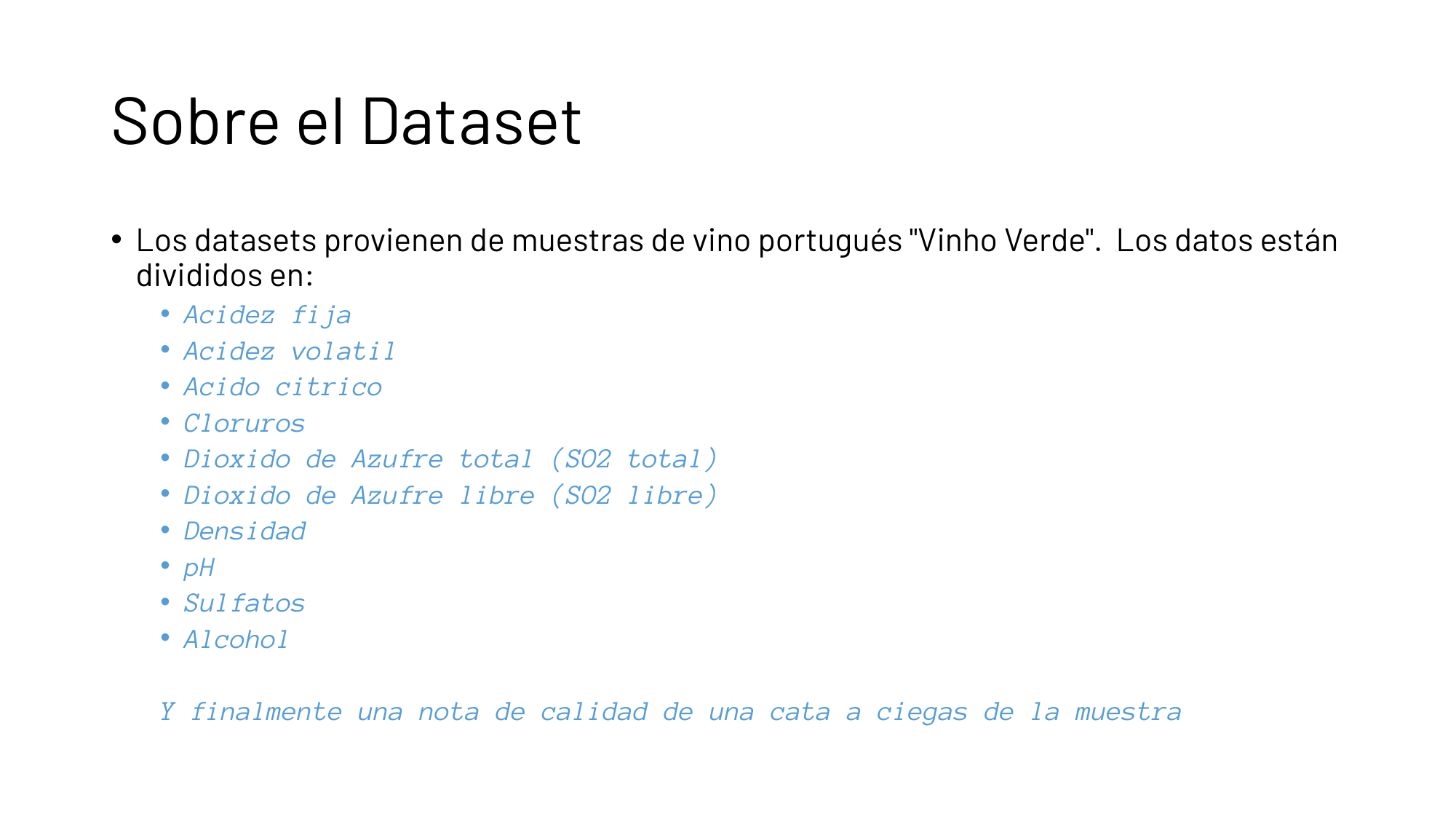

# Sobre el Dataset
Los datasets provienen de muestras de vino portugués "Vinho Verde".  Los datos están divididos en:
Acidez fija
Acidez volatil
Acido citrico
Cloruros
Dioxido de Azufre total (SO2 total)
Dioxido de Azufre libre (SO2 libre)
Densidad
pH
Sulfatos
Alcohol

Y finalmente una nota de calidad de una cata a ciegas de la muestra